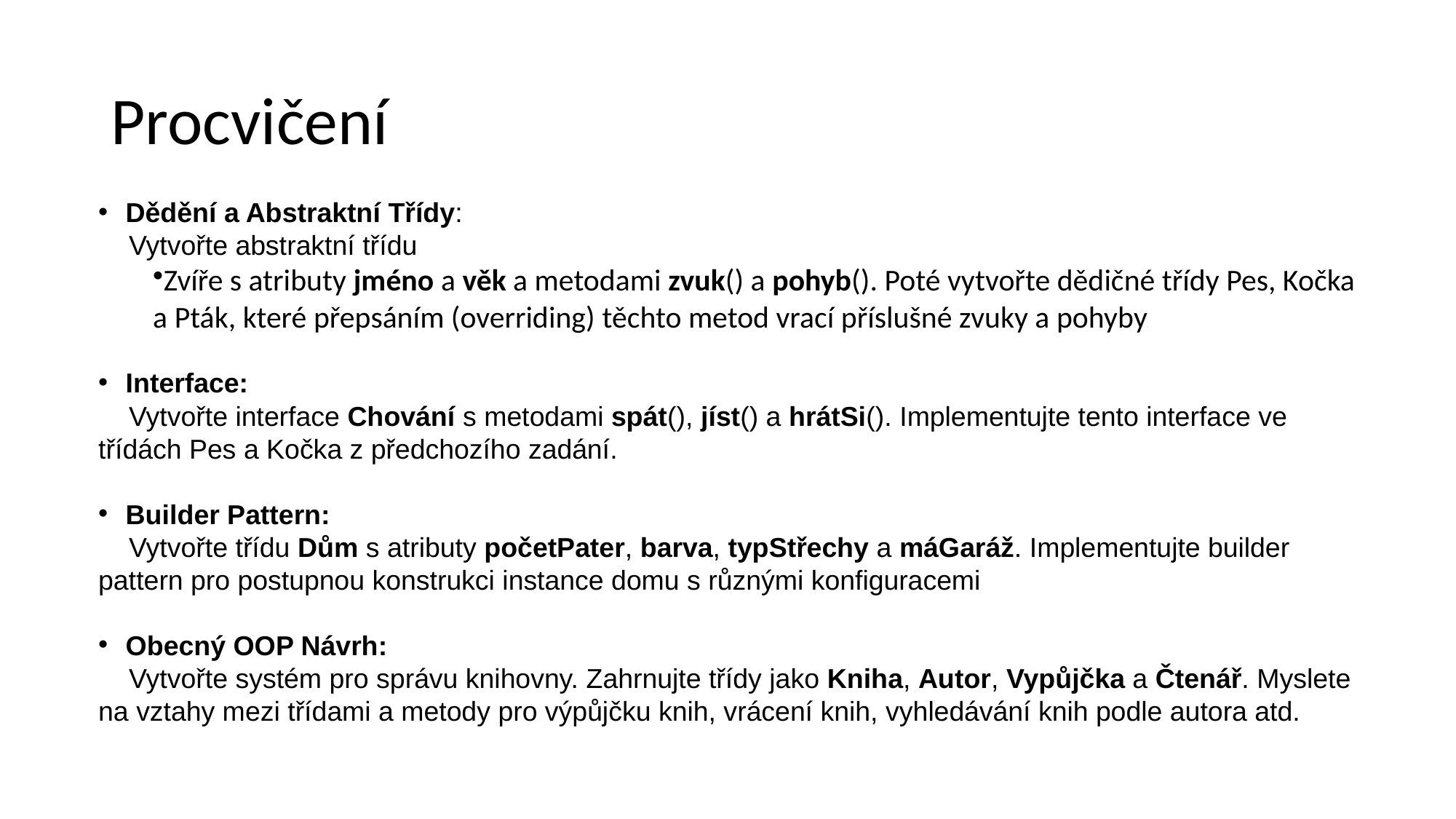

# Procvičení
Dědění a Abstraktní Třídy:
    Vytvořte abstraktní třídu
Zvíře s atributy jméno a věk a metodami zvuk() a pohyb(). Poté vytvořte dědičné třídy Pes, Kočka a Pták, které přepsáním (overriding) těchto metod vrací příslušné zvuky a pohyby.

Interface:
    Vytvořte interface Chování s metodami spát(), jíst() a hrátSi(). Implementujte tento interface ve třídách Pes a Kočka z předchozího zadání.

Builder Pattern:
    Vytvořte třídu Dům s atributy početPater, barva, typStřechy a máGaráž. Implementujte builder pattern pro postupnou konstrukci instance domu s různými konfiguracemi

Obecný OOP Návrh:
    Vytvořte systém pro správu knihovny. Zahrnujte třídy jako Kniha, Autor, Vypůjčka a Čtenář. Myslete na vztahy mezi třídami a metody pro výpůjčku knih, vrácení knih, vyhledávání knih podle autora atd.